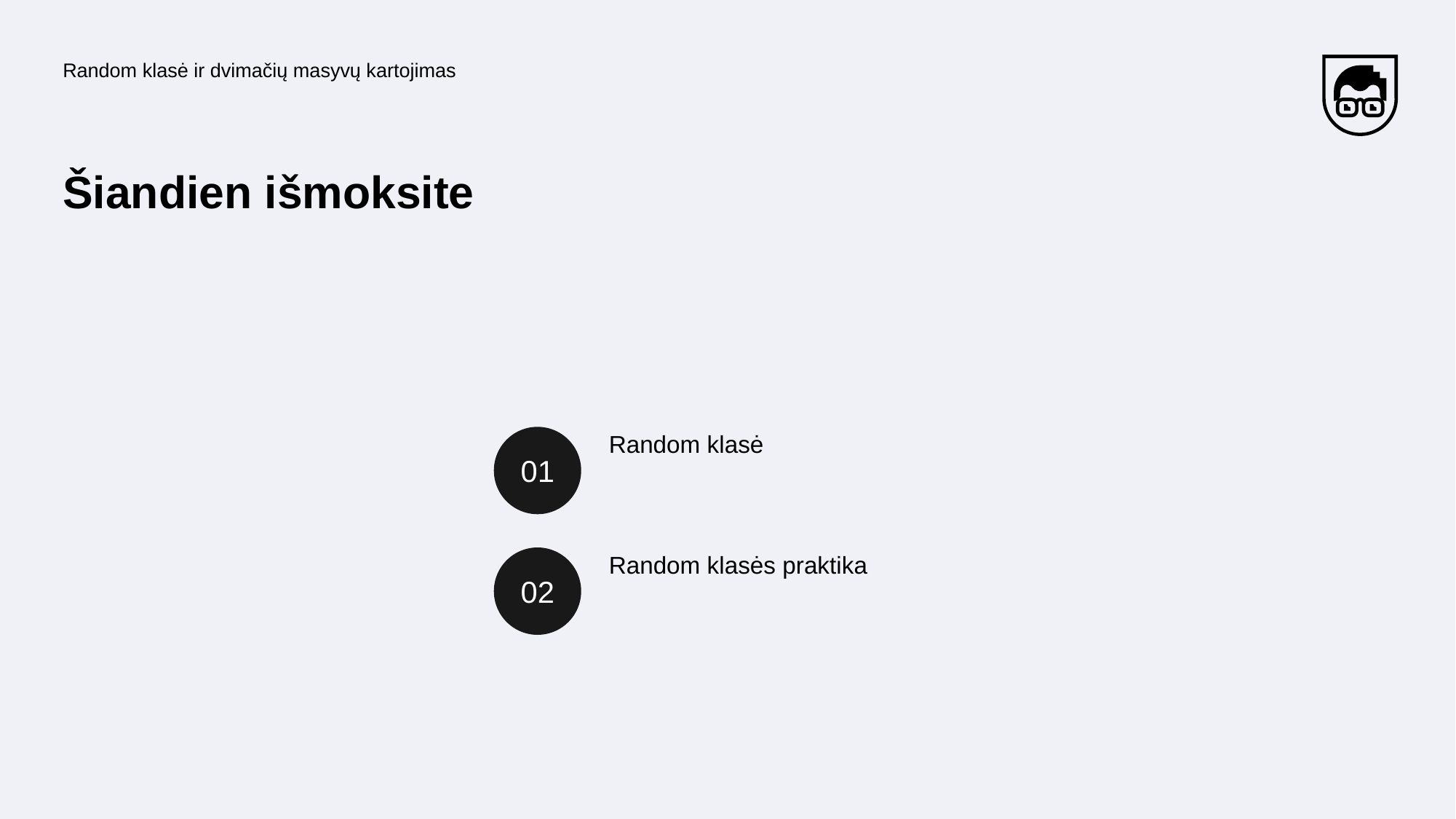

Random klasė ir dvimačių masyvų kartojimas
# Šiandien išmoksite

01
Random klasė

02
Random klasės praktika